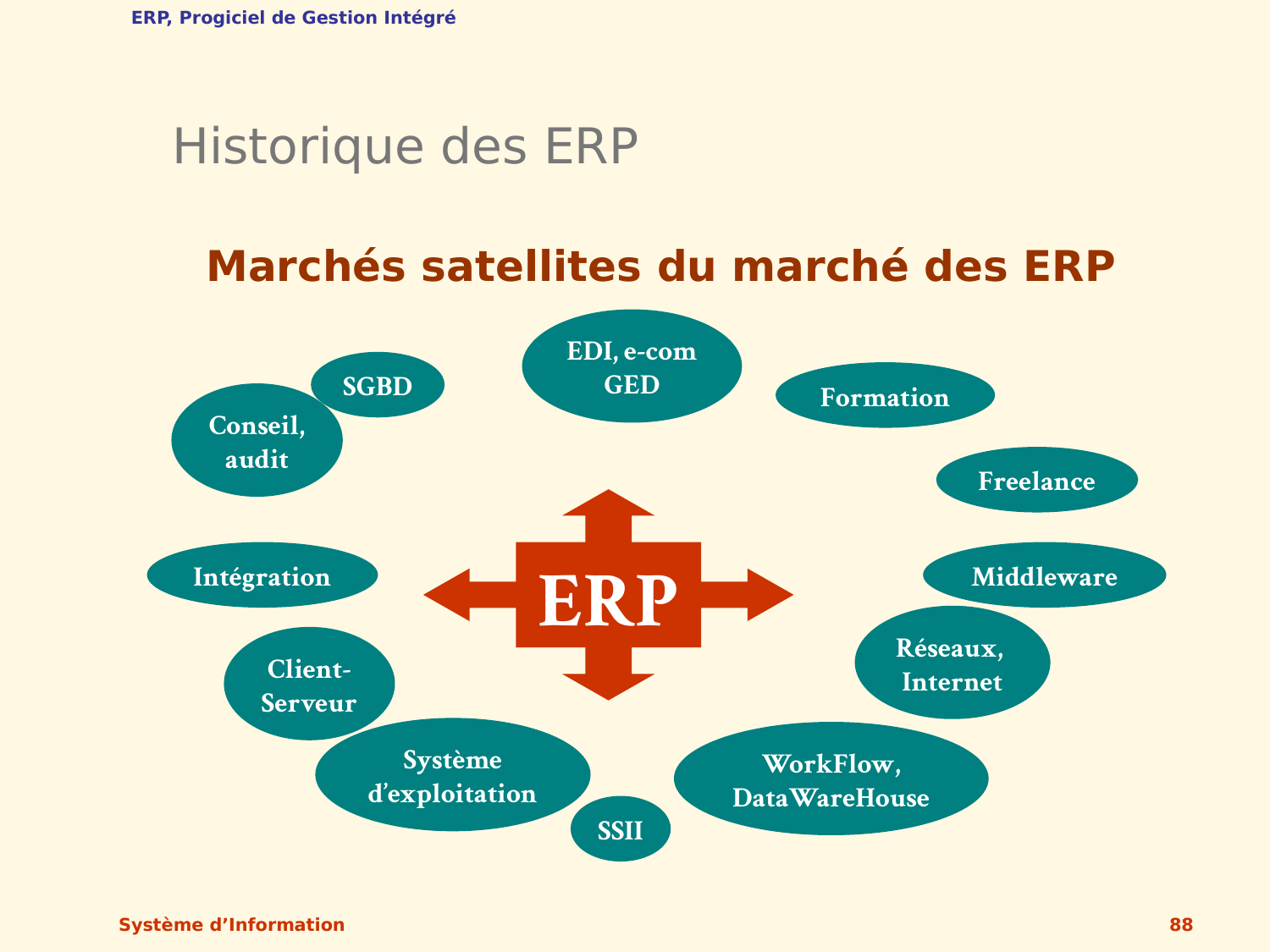

ERP, Progiciel de Gestion Intégré
# Historique des ERP
Marchés satellites du marché des ERP
EDI, e-com
GED
SGBD
Formation
Conseil,
audit
Freelance
ERP
Intégration
Middleware
Réseaux,
Internet
Client-
Serveur
Système
d’exploitation
WorkFlow,
DataWareHouse
SSII
Système d’Information
88